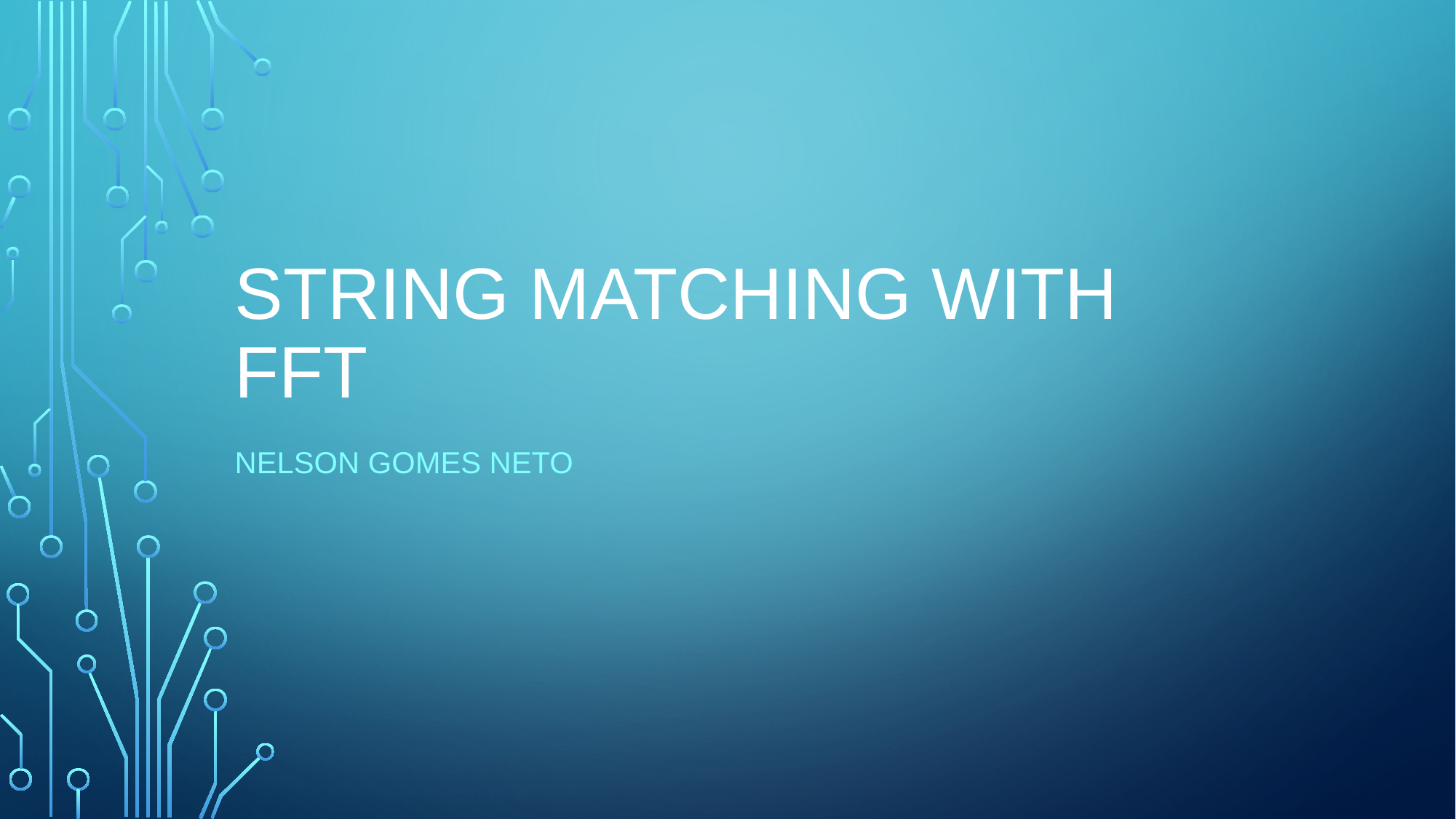

# String matching with FFT
Nelson gomes neto